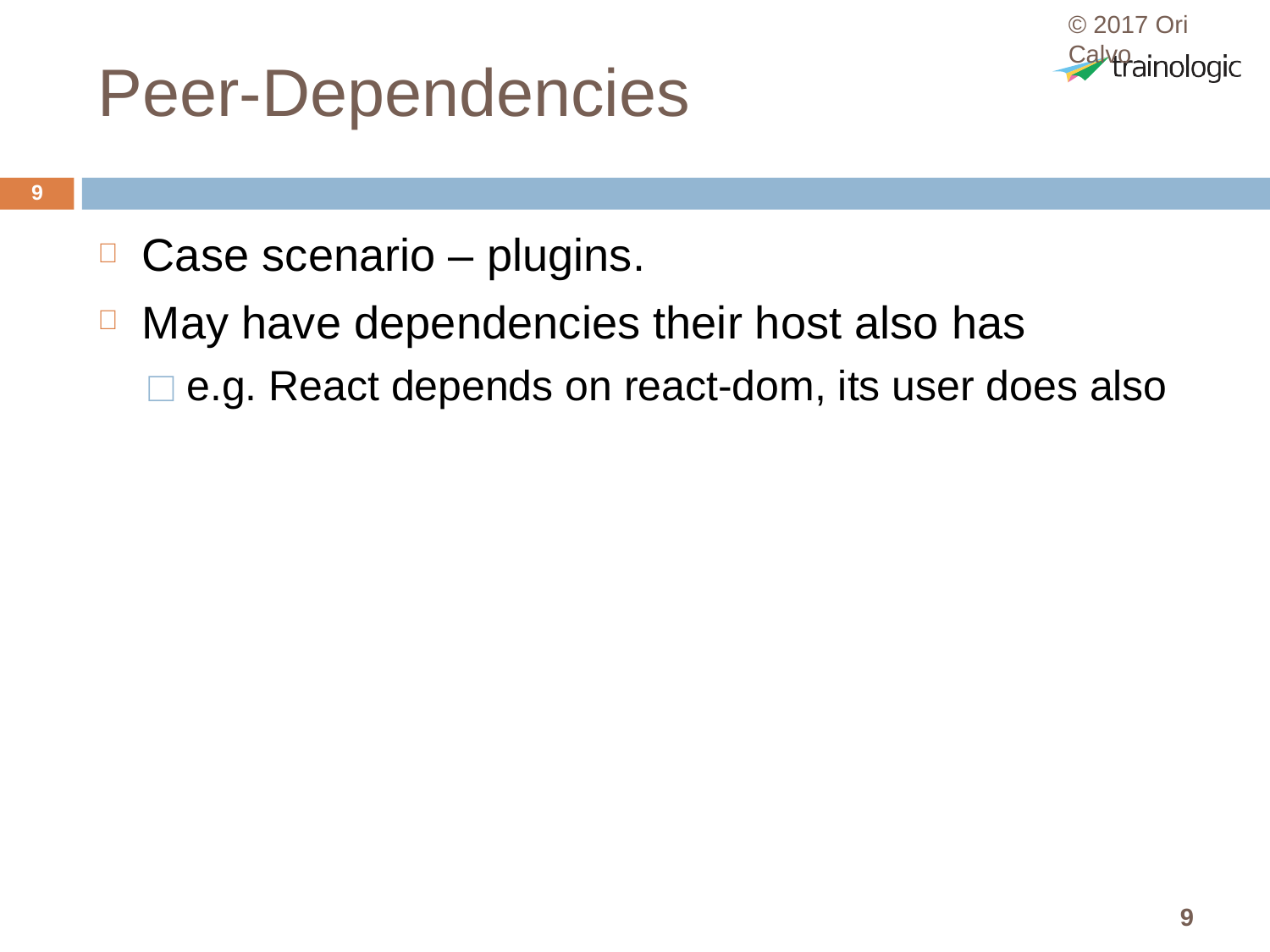

© 2017 Ori Calvo
# Peer-Dependencies
9
Case scenario – plugins.
May have dependencies their host also has
e.g. React depends on react-dom, its user does also

9